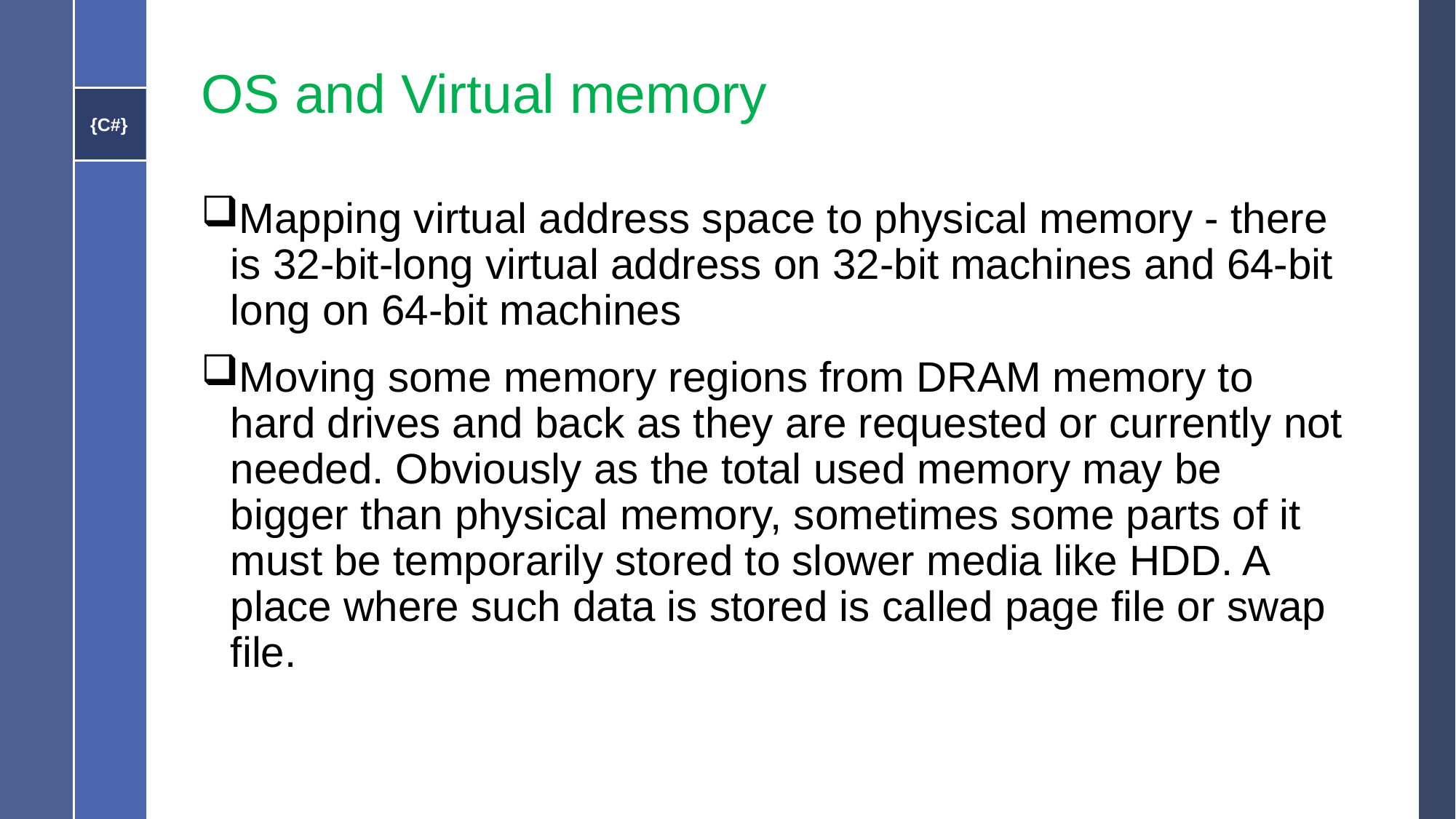

# OS and Virtual memory
Mapping virtual address space to physical memory - there is 32-bit-long virtual address on 32-bit machines and 64-bit long on 64-bit machines
Moving some memory regions from DRAM memory to hard drives and back as they are requested or currently not needed. Obviously as the total used memory may be bigger than physical memory, sometimes some parts of it must be temporarily stored to slower media like HDD. A place where such data is stored is called page file or swap file.